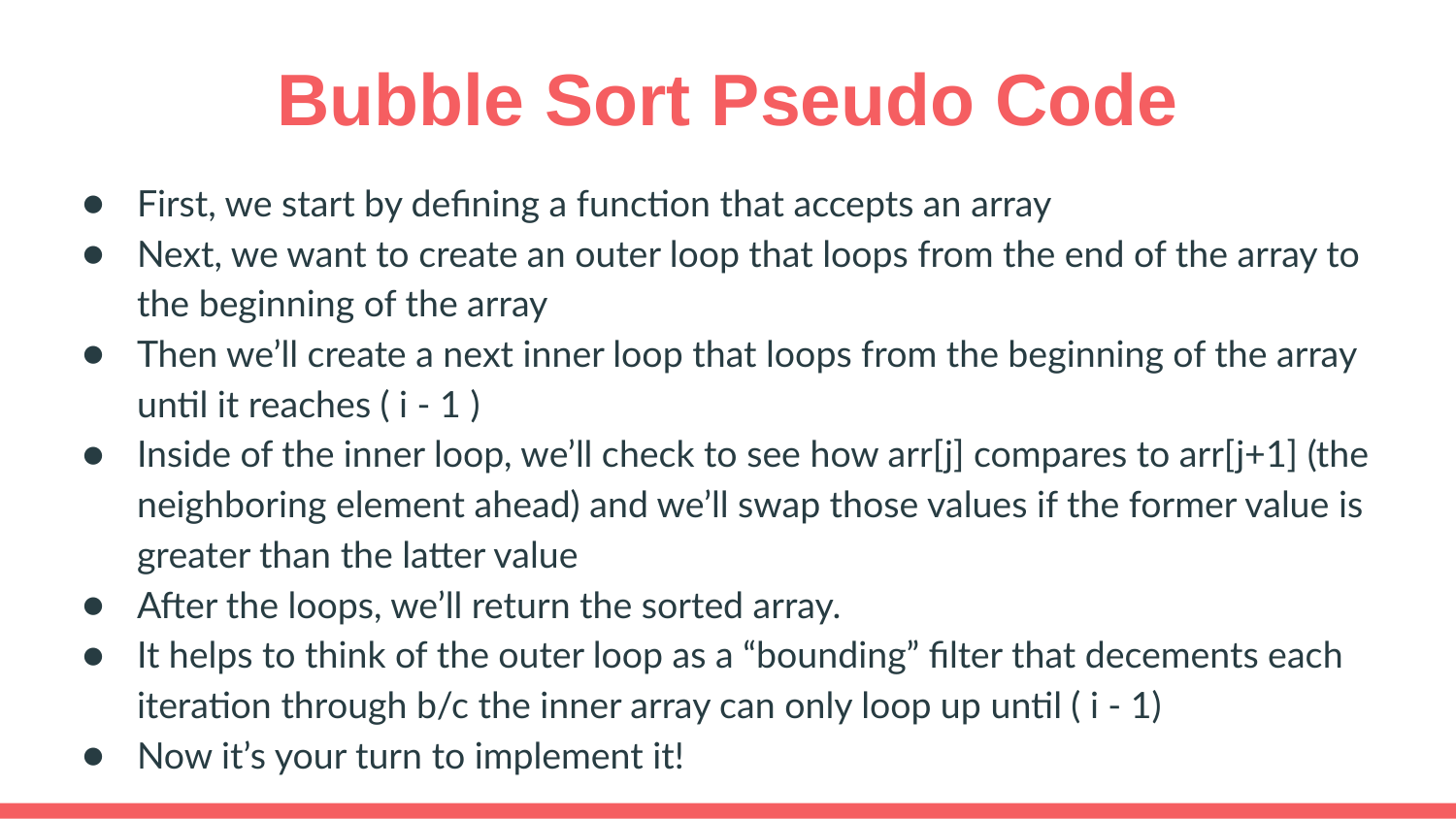

# Bubble Sort Pseudo Code
First, we start by defining a function that accepts an array
Next, we want to create an outer loop that loops from the end of the array to the beginning of the array
Then we’ll create a next inner loop that loops from the beginning of the array until it reaches ( i - 1 )
Inside of the inner loop, we’ll check to see how arr[j] compares to arr[j+1] (the neighboring element ahead) and we’ll swap those values if the former value is greater than the latter value
After the loops, we’ll return the sorted array.
It helps to think of the outer loop as a “bounding” filter that decements each iteration through b/c the inner array can only loop up until ( i - 1)
Now it’s your turn to implement it!